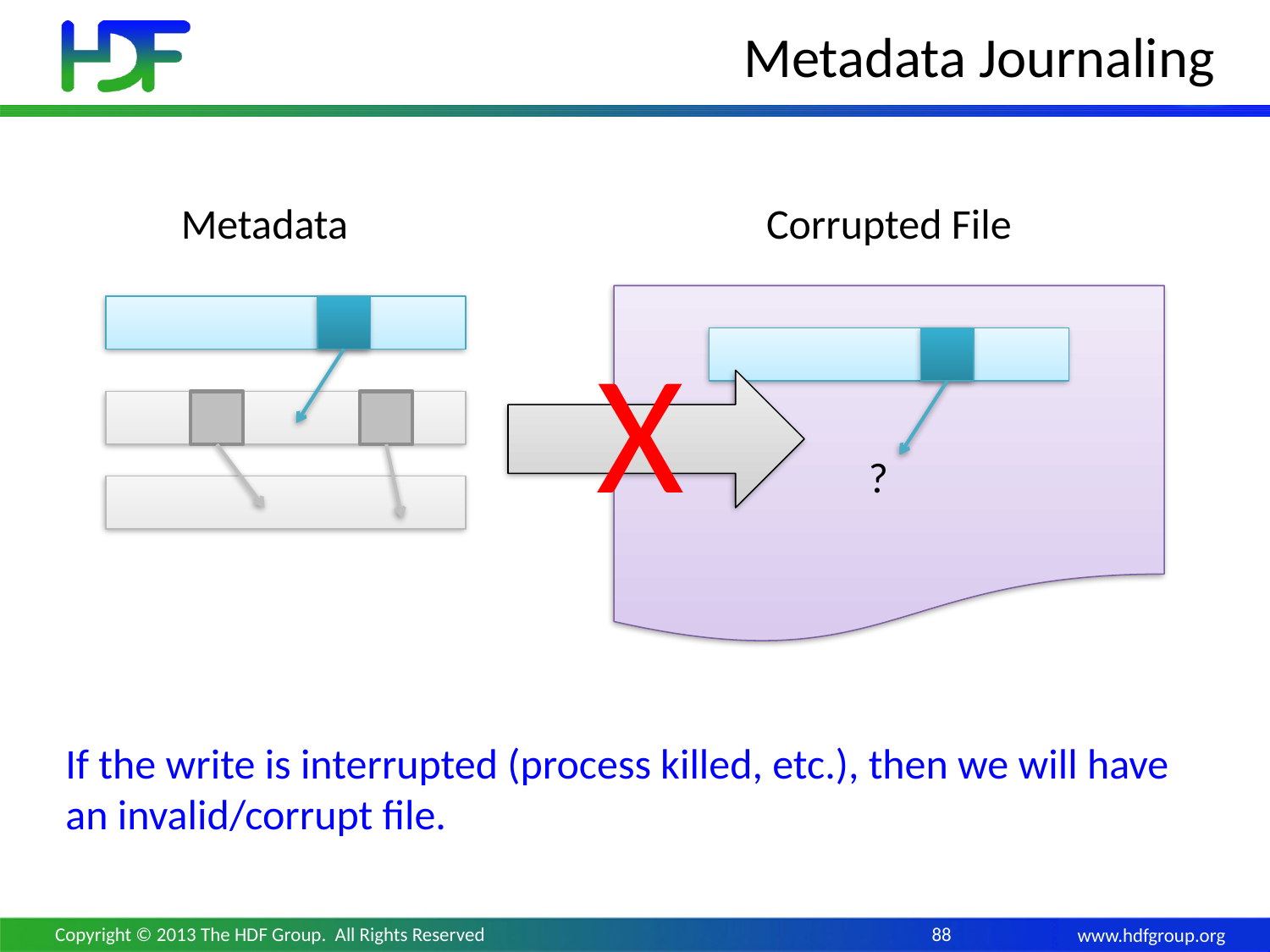

# Metadata Journaling

Metadata
Corrupted File

X

?

If the write is interrupted (process killed, etc.), then we will have an invalid/corrupt file.

Copyright © 2013 The HDF Group.  All Rights Reserved
88